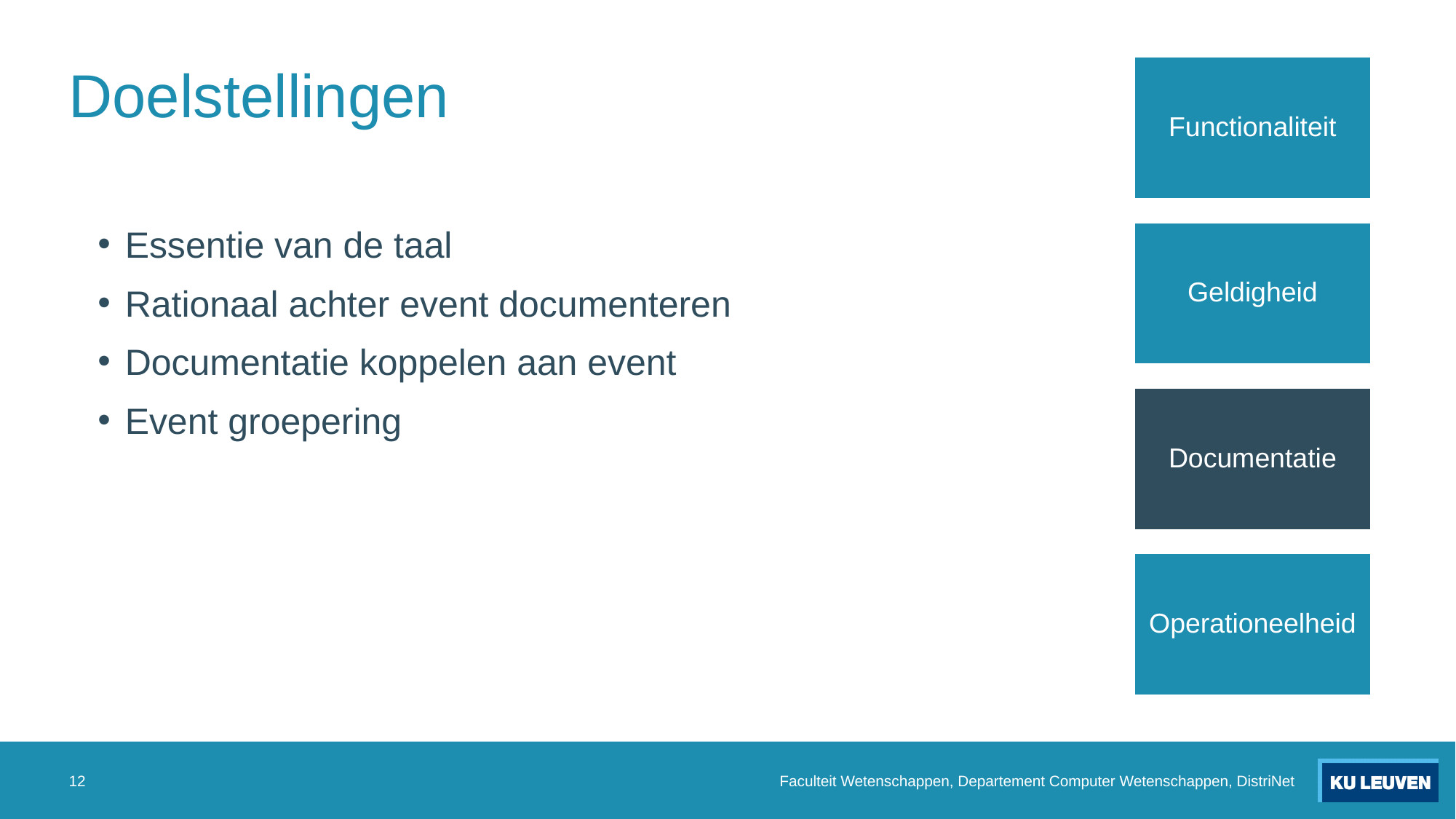

# Doelstellingen
Functionaliteit
Geldigheid
Documentatie
Operationeelheid

Essentie van de taal
Rationaal achter event documenteren
Documentatie koppelen aan event
Event groepering

12
Faculteit Wetenschappen, Departement Computer Wetenschappen, DistriNet